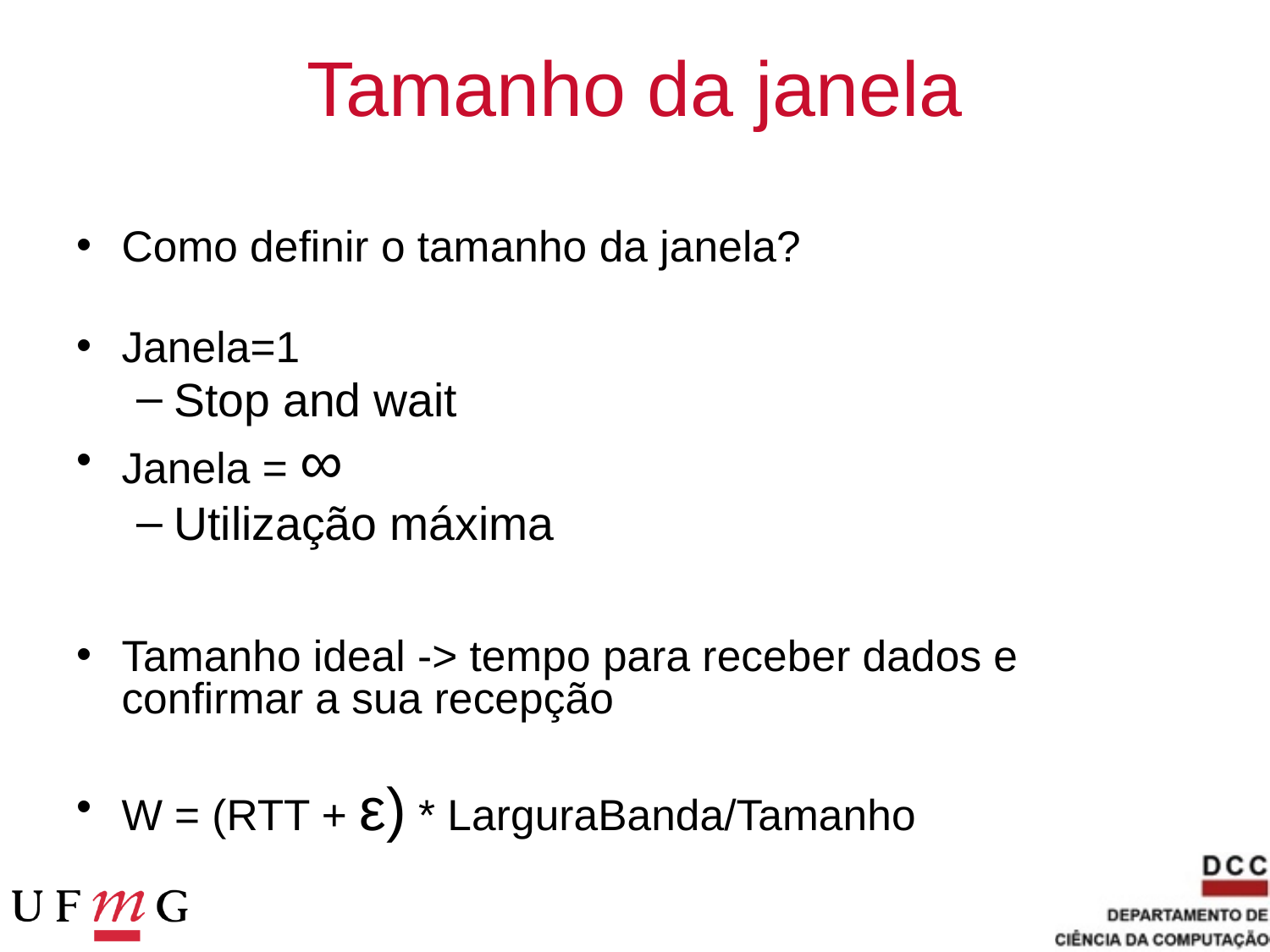

# Tamanho da janela
Como definir o tamanho da janela?

Janela=1
Stop and wait
Janela = ∞
Utilização máxima

Tamanho ideal -> tempo para receber dados e confirmar a sua recepção

W = (RTT + ε) * LarguraBanda/Tamanho